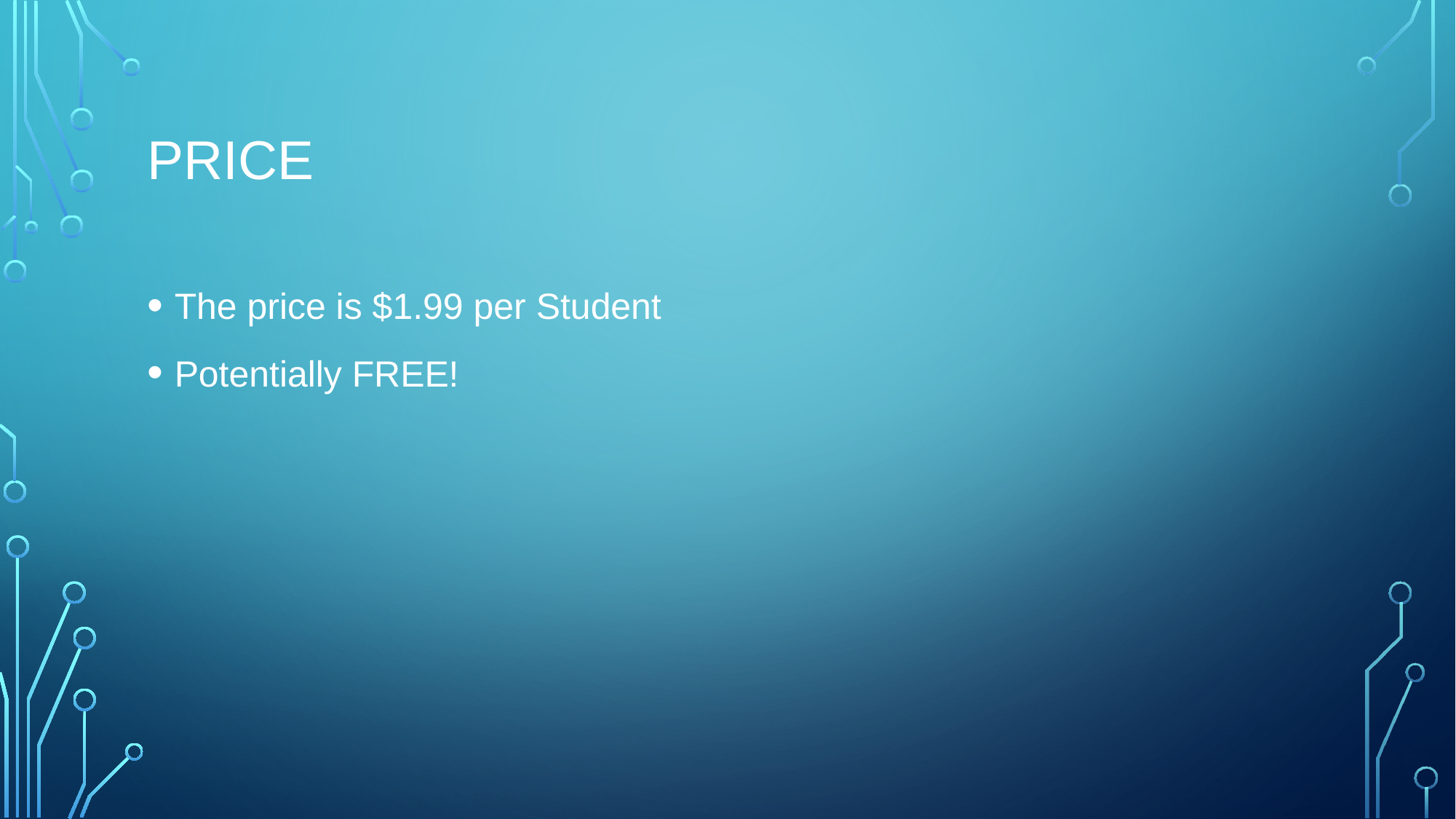

# Price
The price is $1.99 per Student
Potentially FREE!